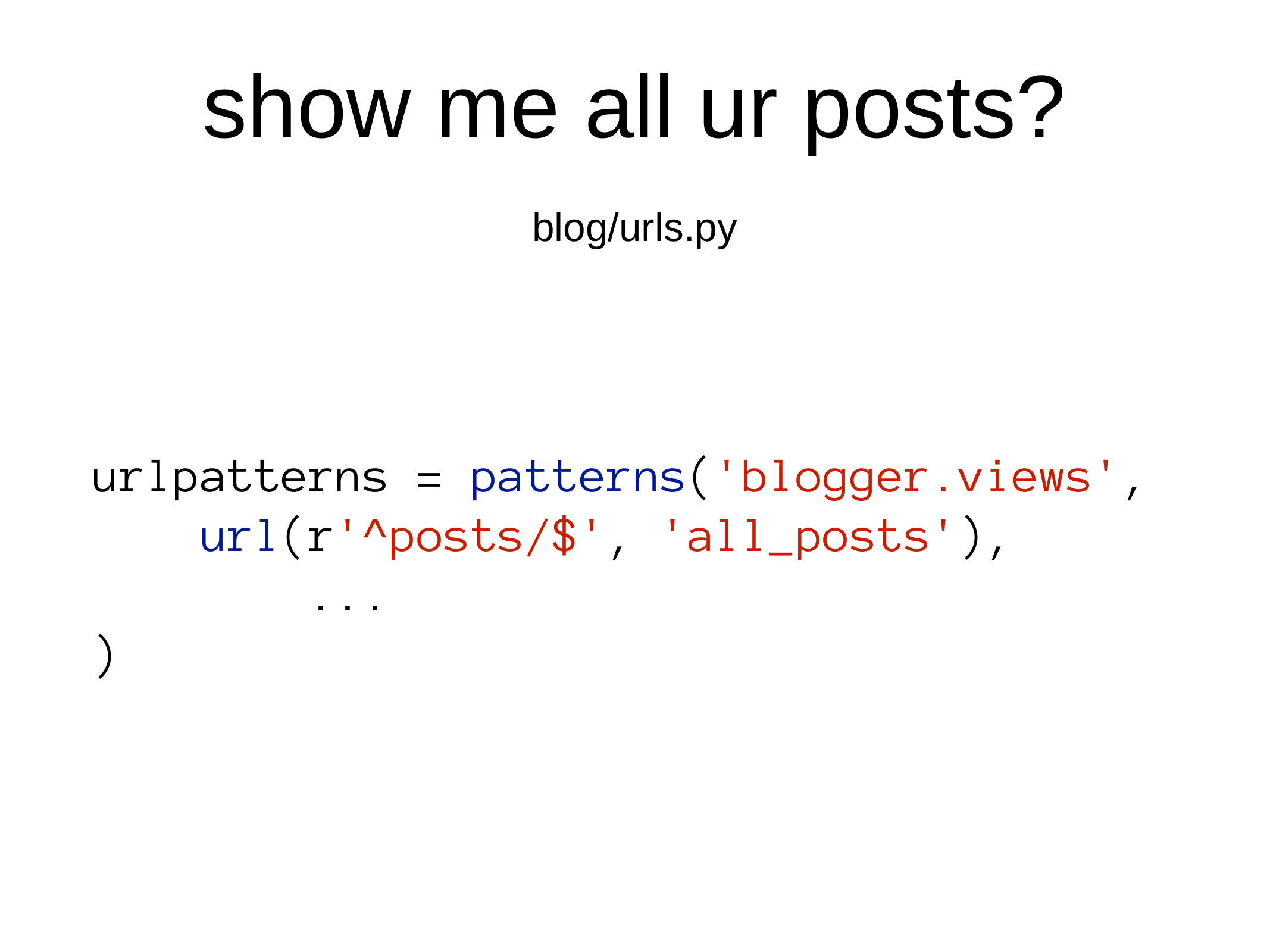

# show me all ur posts?
blog/urls.py
urlpatterns = patterns('blogger.views',
    url(r'^posts/$', 'all_posts'),
        ...
)